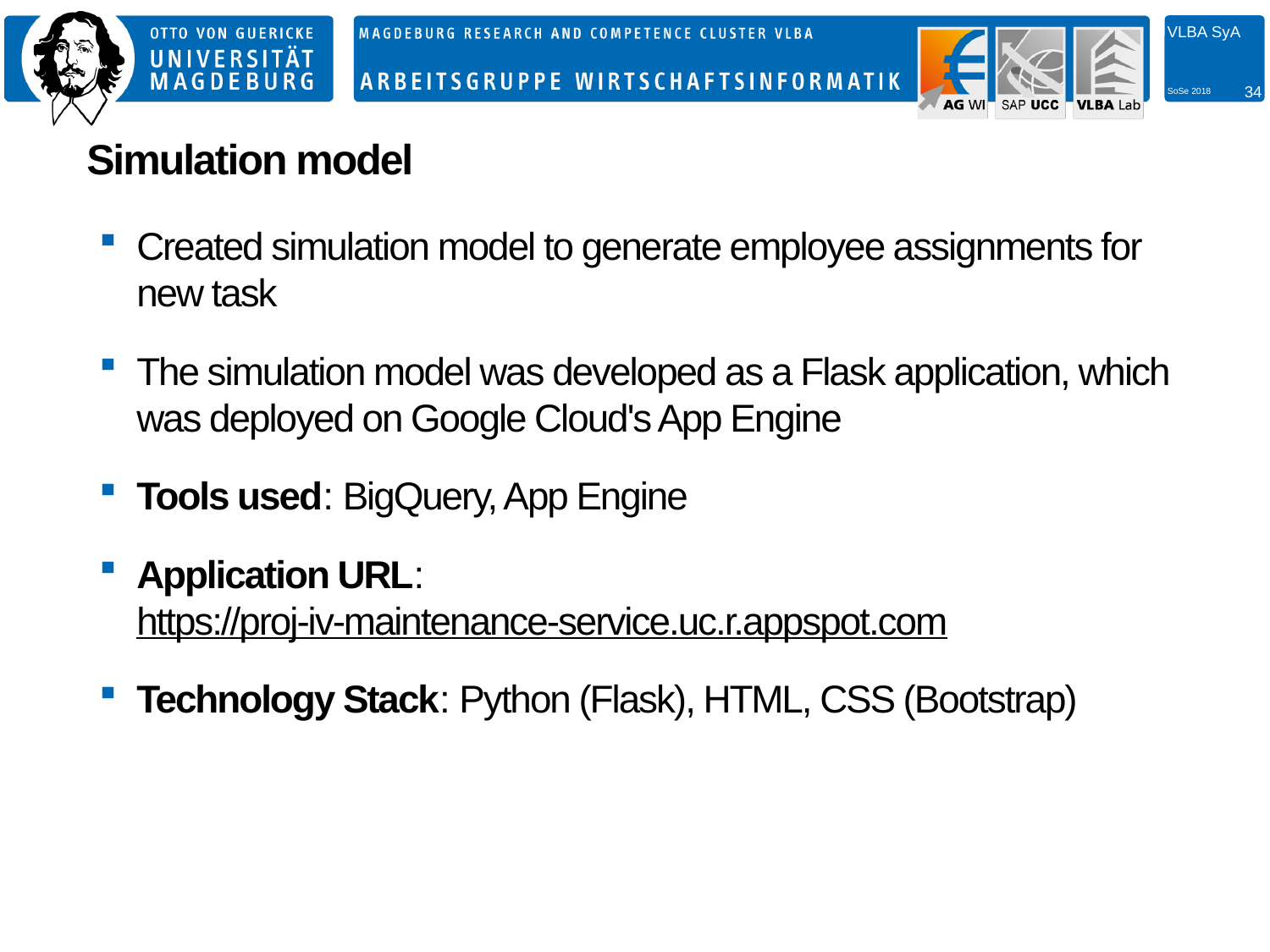

# Simulation model
Created simulation model to generate employee assignments for new task
The simulation model was developed as a Flask application, which was deployed on Google Cloud's App Engine
Tools used: BigQuery, App Engine
Application URL: https://proj-iv-maintenance-service.uc.r.appspot.com
Technology Stack: Python (Flask), HTML, CSS (Bootstrap)